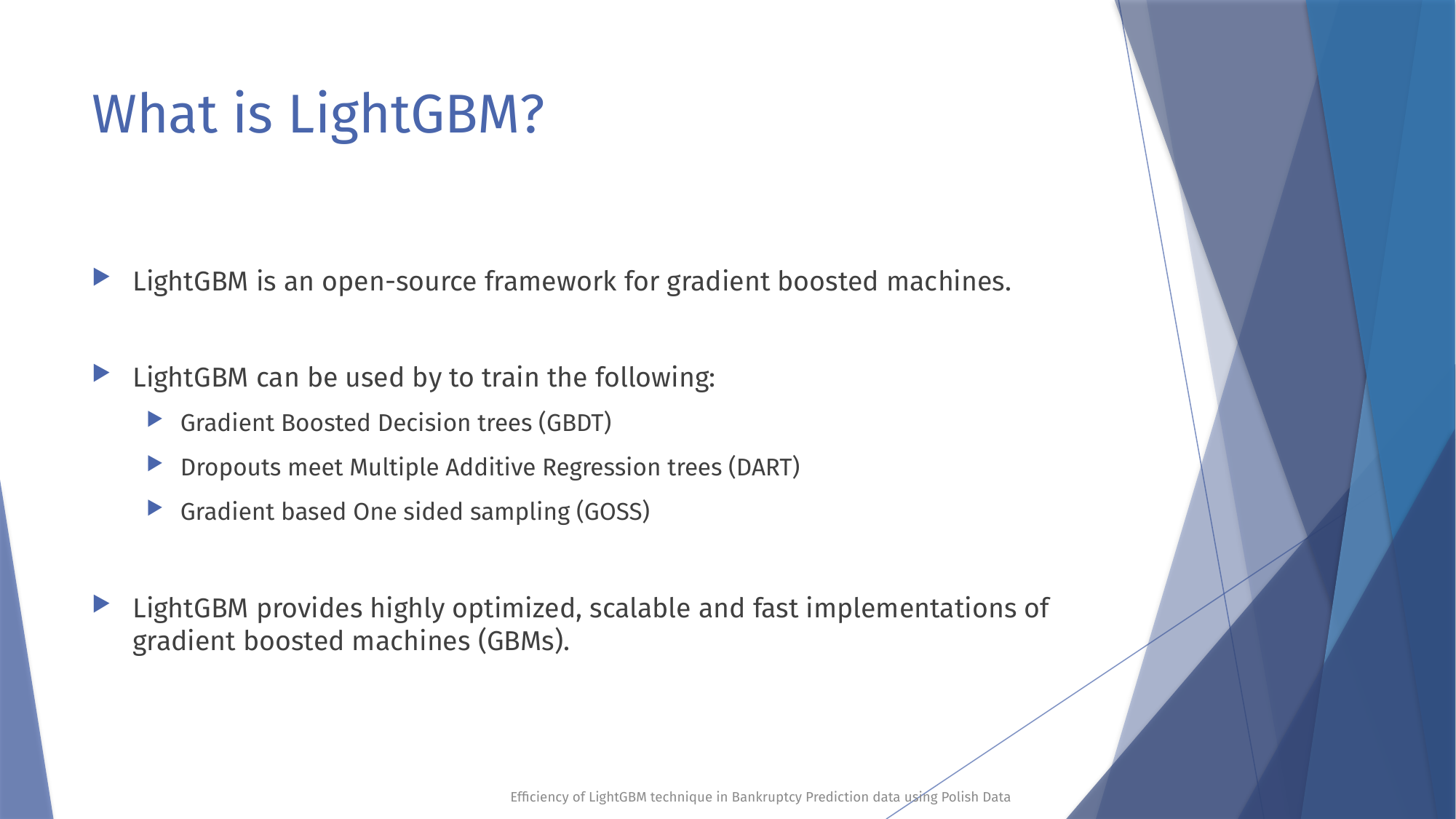

# What is LightGBM?
LightGBM is an open-source framework for gradient boosted machines.

LightGBM can be used by to train the following:
Gradient Boosted Decision trees (GBDT)
Dropouts meet Multiple Additive Regression trees (DART)
Gradient based One sided sampling (GOSS)

LightGBM provides highly optimized, scalable and fast implementations of gradient boosted machines (GBMs).

Efficiency of LightGBM technique in Bankruptcy Prediction data using Polish Data